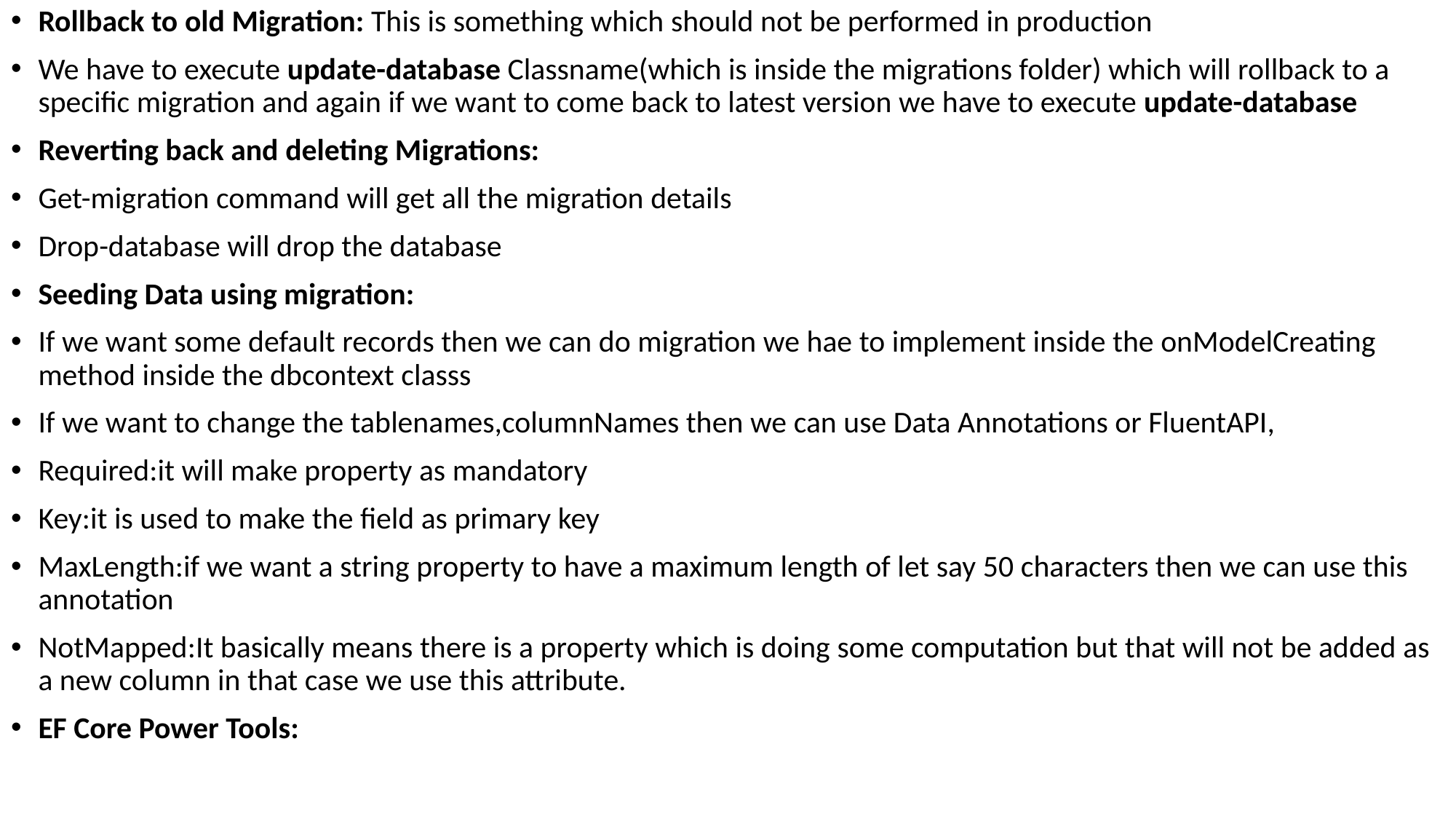

Rollback to old Migration: This is something which should not be performed in production
We have to execute update-database Classname(which is inside the migrations folder) which will rollback to a specific migration and again if we want to come back to latest version we have to execute update-database
Reverting back and deleting Migrations:
Get-migration command will get all the migration details
Drop-database will drop the database
Seeding Data using migration:
If we want some default records then we can do migration we hae to implement inside the onModelCreating method inside the dbcontext classs
If we want to change the tablenames,columnNames then we can use Data Annotations or FluentAPI,
Required:it will make property as mandatory
Key:it is used to make the field as primary key
MaxLength:if we want a string property to have a maximum length of let say 50 characters then we can use this annotation
NotMapped:It basically means there is a property which is doing some computation but that will not be added as a new column in that case we use this attribute.
EF Core Power Tools: